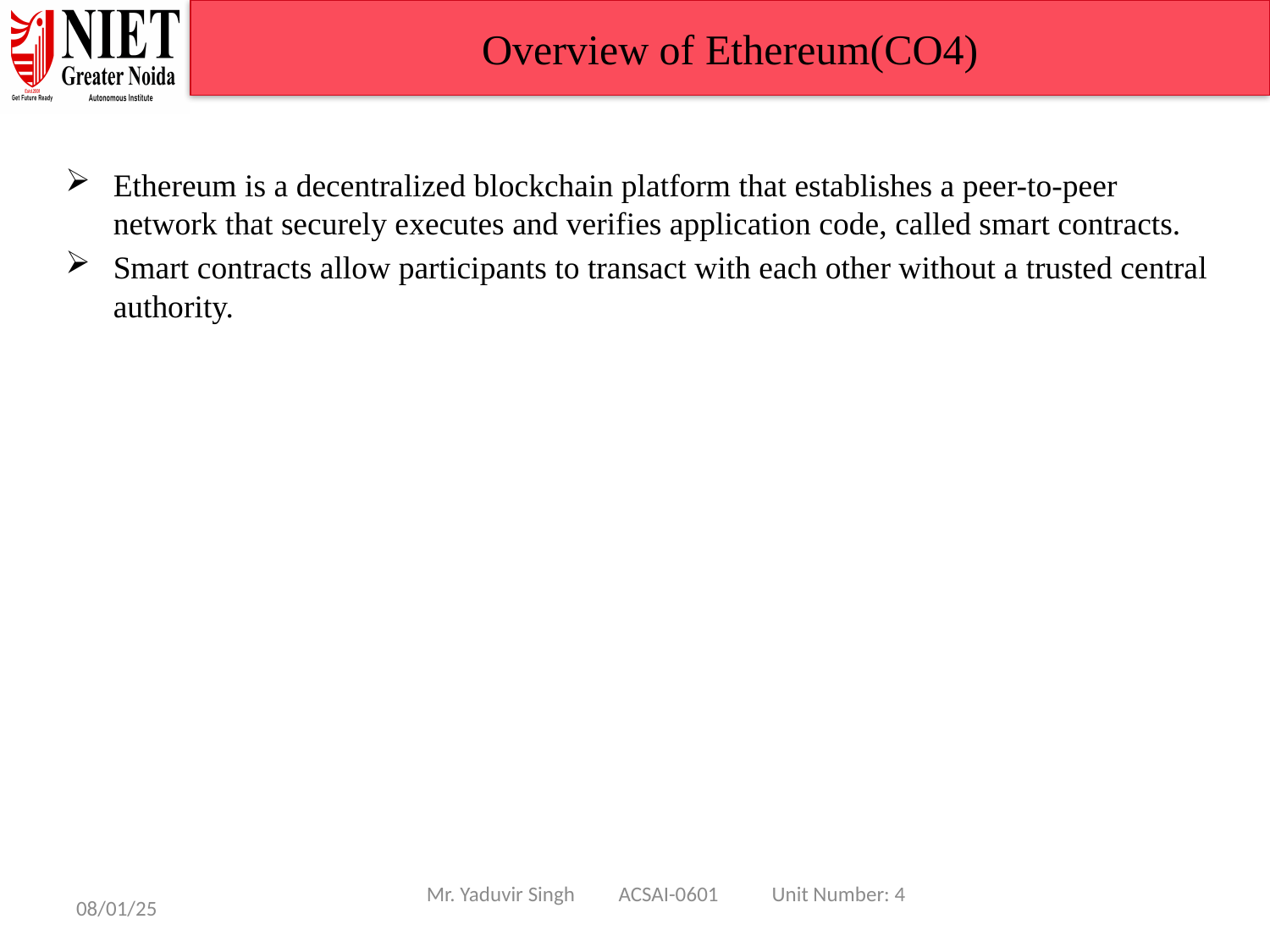

Overview of Ethereum(CO4)
Ethereum is a decentralized blockchain platform that establishes a peer-to-peer network that securely executes and verifies application code, called smart contracts.
Smart contracts allow participants to transact with each other without a trusted central authority.
Mr. Yaduvir Singh         ACSAI-0601           Unit Number: 4
08/01/25